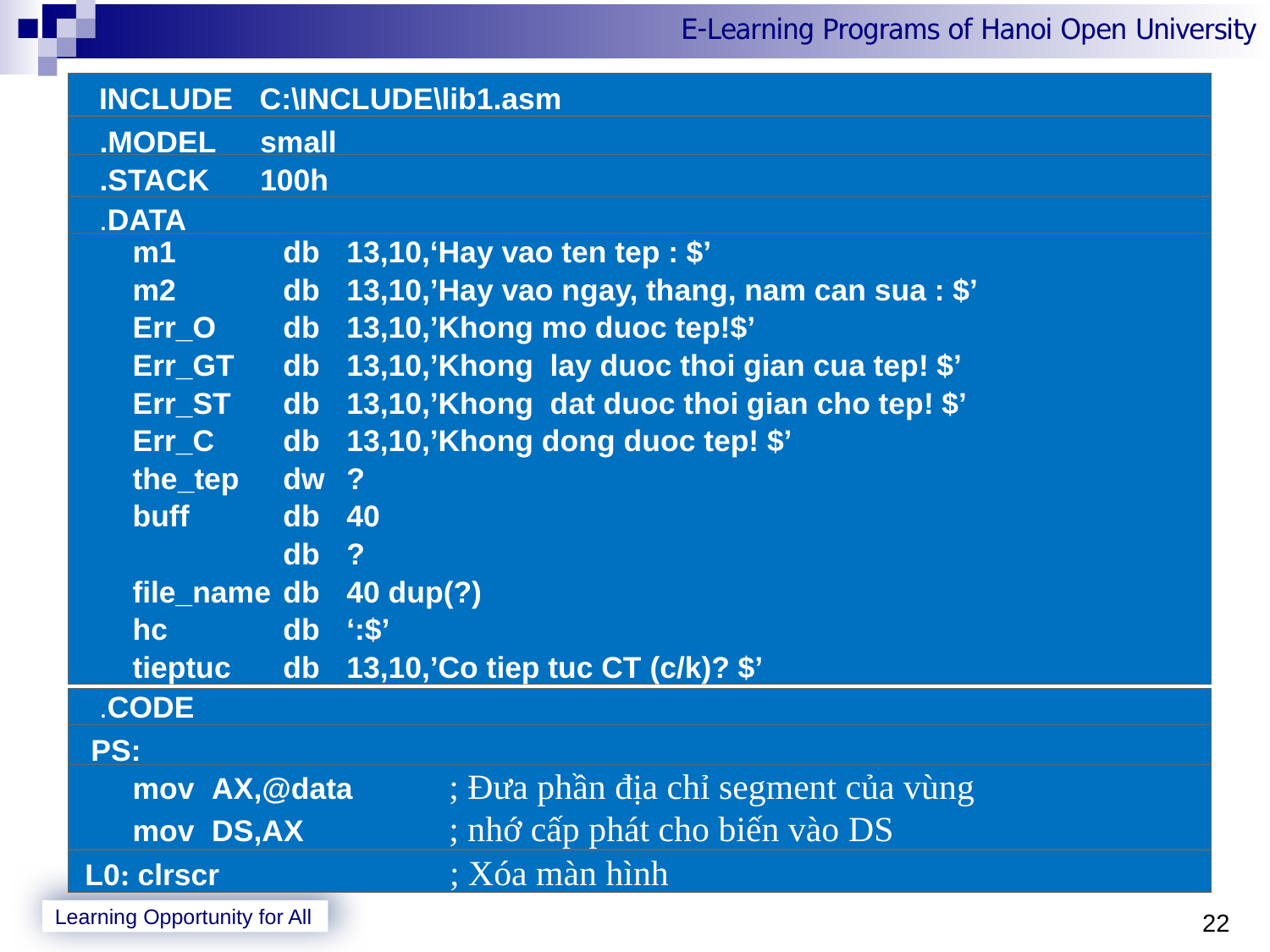

INCLUDE 	C:\INCLUDE\lib1.asm
    	.MODEL 	small
    	.STACK	100h
    	.DATA
    	m1	db	13,10,‘Hay vao ten tep : $’
	m2	db	13,10,’Hay vao ngay, thang, nam can sua : $’
	Err_O	db	13,10,’Khong mo duoc tep!$’
	Err_GT	db	13,10,’Khong  lay duoc thoi gian cua tep! $’
	Err_ST	db	13,10,’Khong  dat duoc thoi gian cho tep! $’
	Err_C	db	13,10,’Khong dong duoc tep! $’
	the_tep	dw	?
	buff	db	40
		db	?
	file_name	db	40 dup(?)
	hc	db	‘:$’
	tieptuc	db	13,10,’Co tiep tuc CT (c/k)? $’
    	.CODE
   PS:
    	mov	AX,@data	; Đưa phần địa chỉ segment của vùng
	mov	DS,AX	; nhớ cấp phát cho biến vào DS
  L0: clrscr	; Xóa màn hình
22